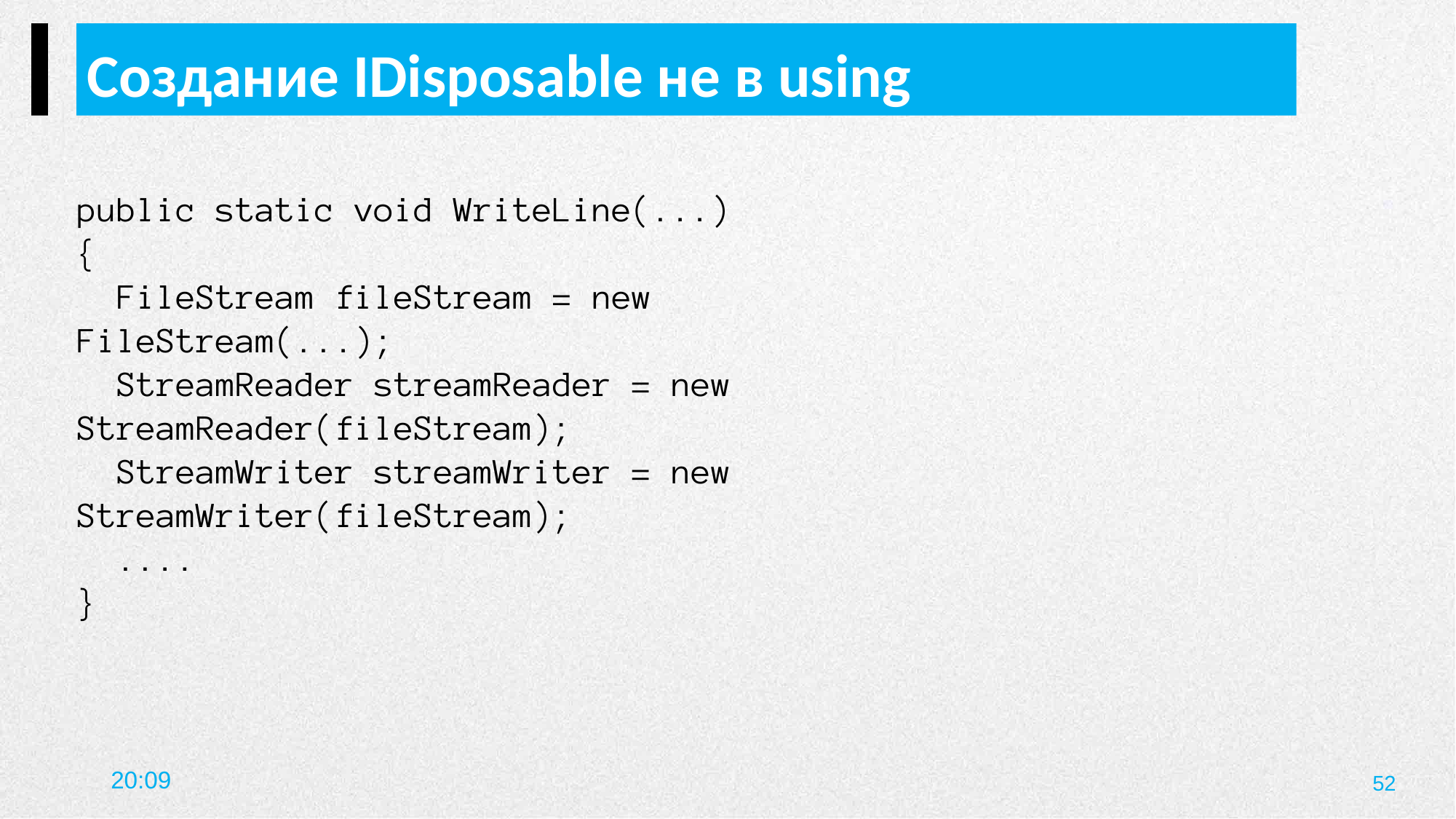

Создание IDisposable не в using

public static void WriteLine(...)
{
  FileStream fileStream = new FileStream(...);
  StreamReader streamReader = new StreamReader(fileStream);
  StreamWriter streamWriter = new StreamWriter(fileStream);
  ....
}
52
20:09